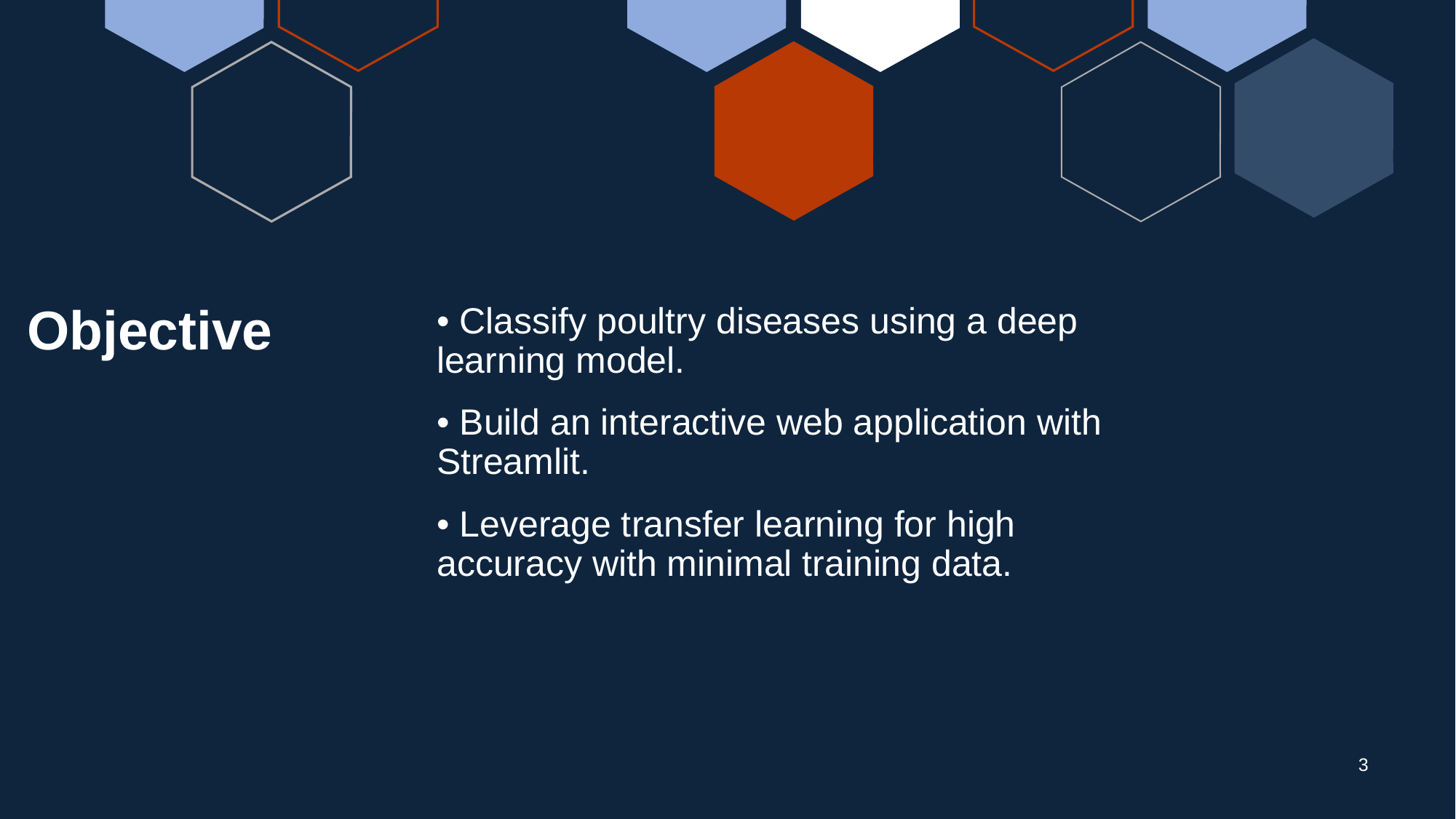

# Objective
• Classify poultry diseases using a deep learning model.
• Build an interactive web application with Streamlit.
• Leverage transfer learning for high accuracy with minimal training data.

3